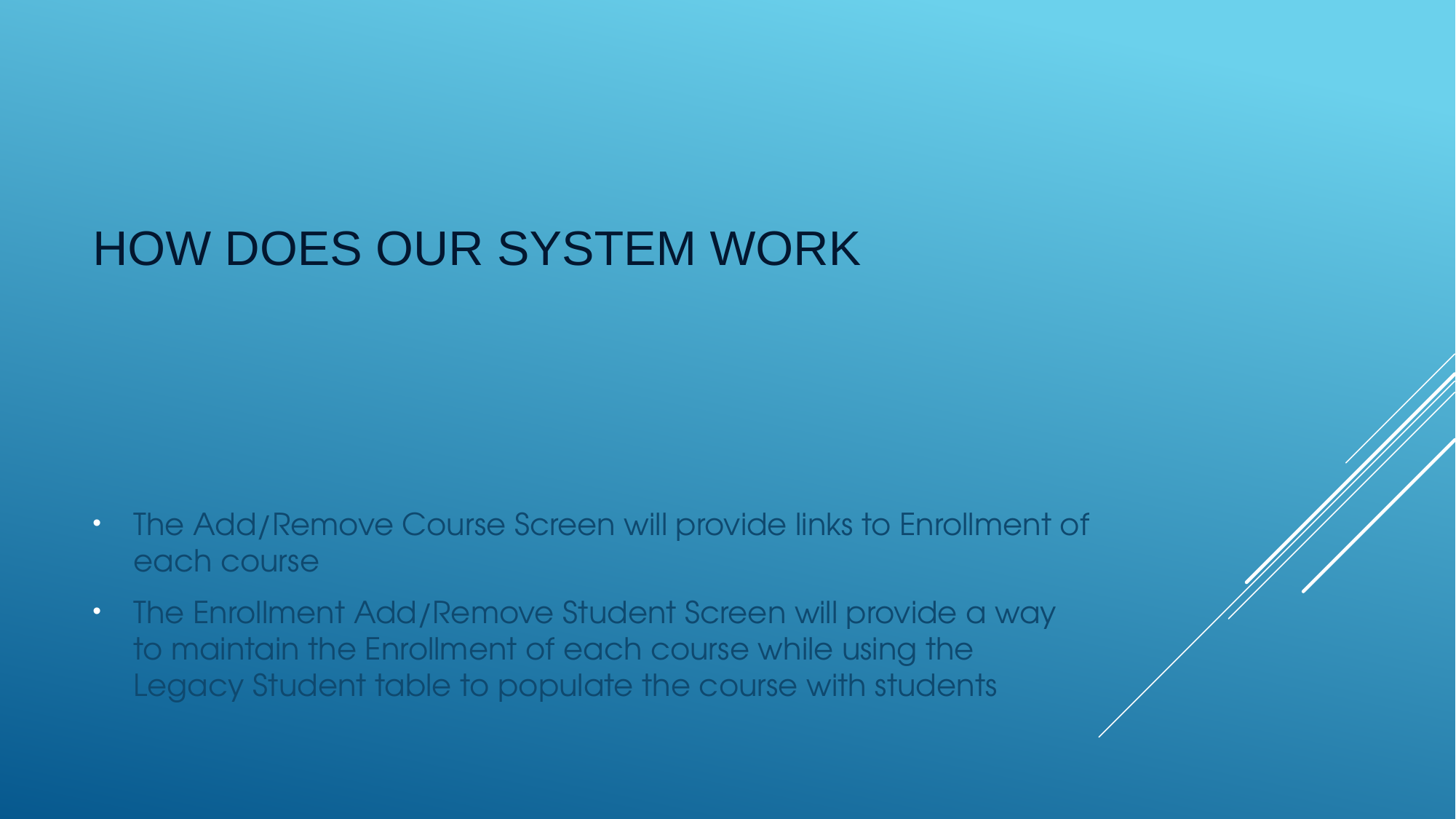

# How does our system work
The Add/Remove Course Screen will provide links to Enrollment of each course
The Enrollment Add/Remove Student Screen will provide a way to maintain the Enrollment of each course while using the Legacy Student table to populate the course with students